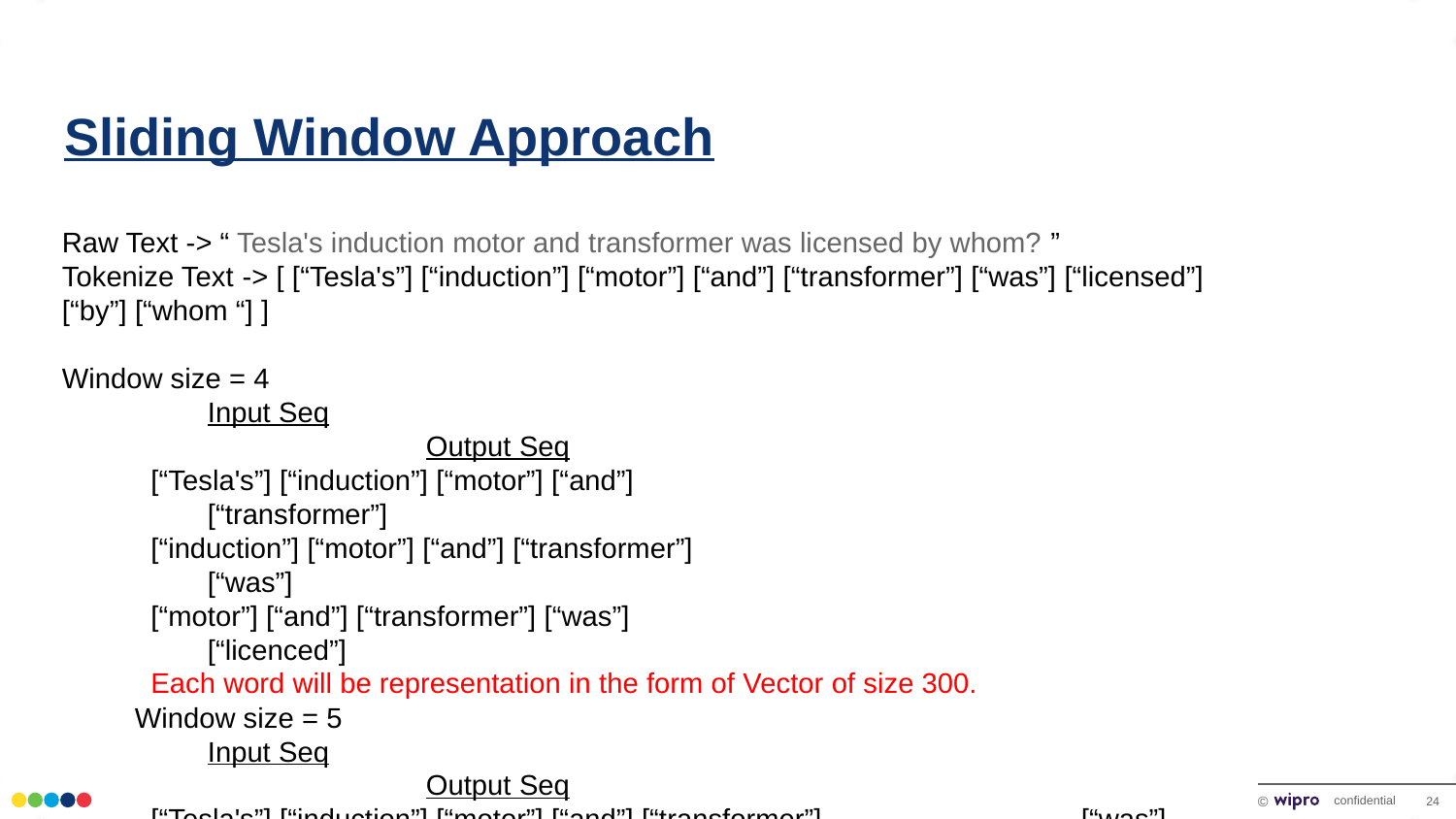

#
Sliding Window Approach
Raw Text -> “ Tesla's induction motor and transformer was licensed by whom? ”
Tokenize Text -> [ [“Tesla's”] [“induction”] [“motor”] [“and”] [“transformer”] [“was”] [“licensed”] [“by”] [“whom “] ]

Window size = 4
Input Seq								Output Seq
  [“Tesla's”] [“induction”] [“motor”] [“and”]					[“transformer”]
  [“induction”] [“motor”] [“and”] [“transformer”] 				[“was”]
  [“motor”] [“and”] [“transformer”] [“was”]					[“licenced”]
  Each word will be representation in the form of Vector of size 300.
Window size = 5
Input Seq								Output Seq
  [“Tesla's”] [“induction”] [“motor”] [“and”] [“transformer”]		[“was”]
  [“induction”] [“motor”] [“and”] [“transformer”] [“was”]		[“licensed”]
  [“motor”] [“and”] [“transformer”] [“was”] [“licensed”] 		[“by”]